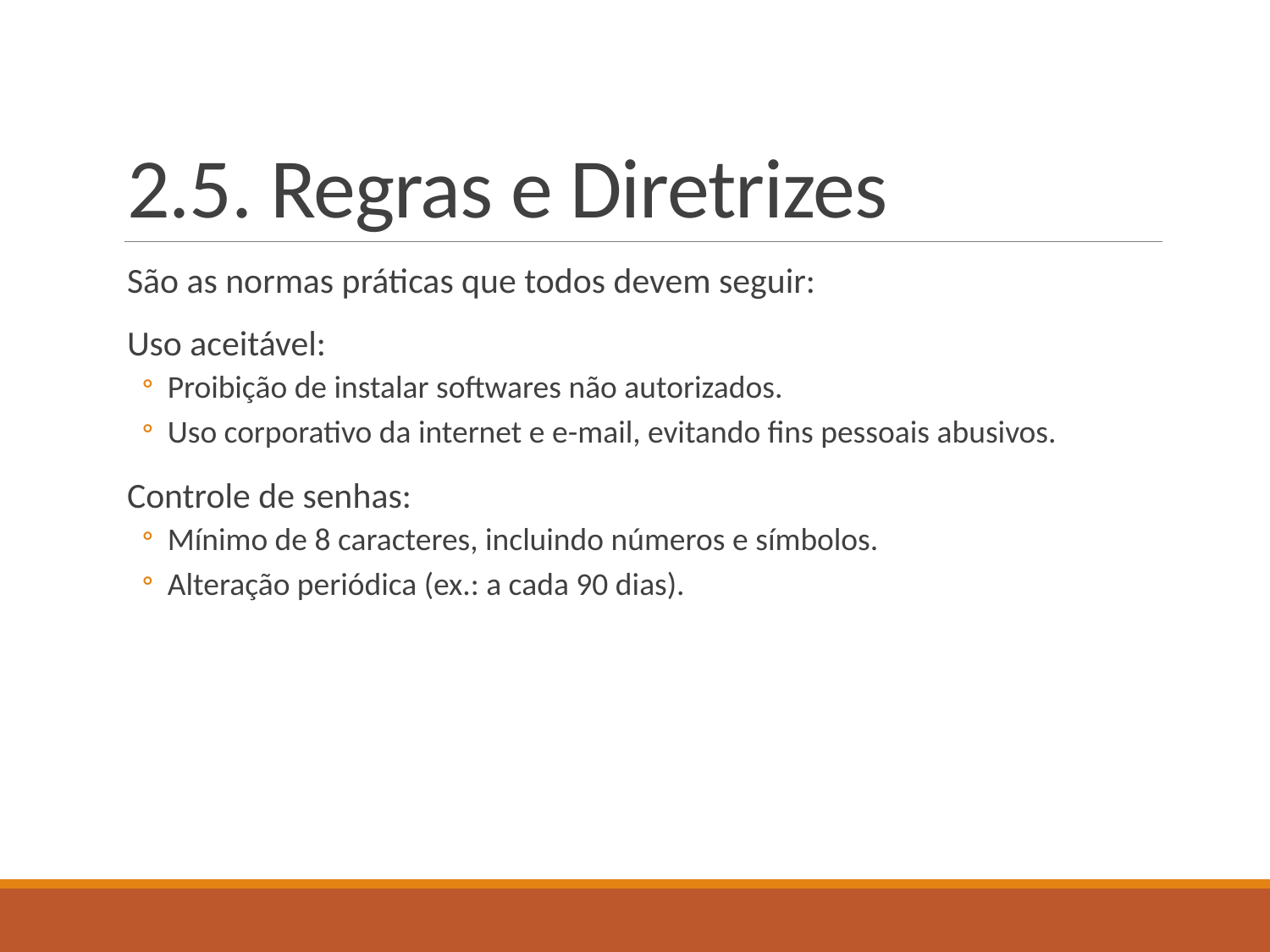

# 2.5. Regras e Diretrizes
São as normas práticas que todos devem seguir:
Uso aceitável:
Proibição de instalar softwares não autorizados.
Uso corporativo da internet e e-mail, evitando fins pessoais abusivos.
Controle de senhas:
Mínimo de 8 caracteres, incluindo números e símbolos.
Alteração periódica (ex.: a cada 90 dias).